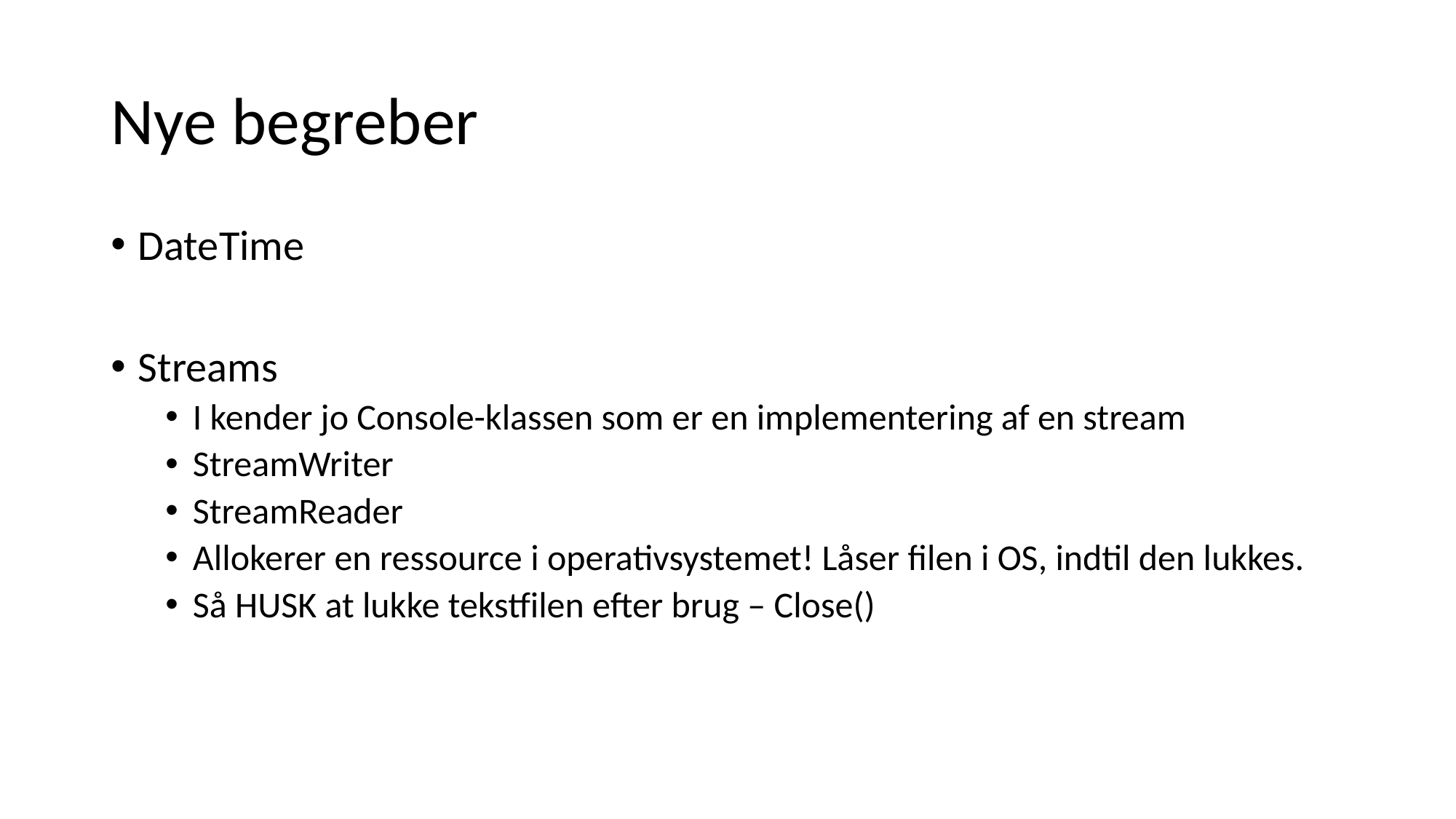

# Nye begreber
DateTime

Streams
I kender jo Console-klassen som er en implementering af en stream
StreamWriter
StreamReader
Allokerer en ressource i operativsystemet! Låser filen i OS, indtil den lukkes.
Så HUSK at lukke tekstfilen efter brug – Close()